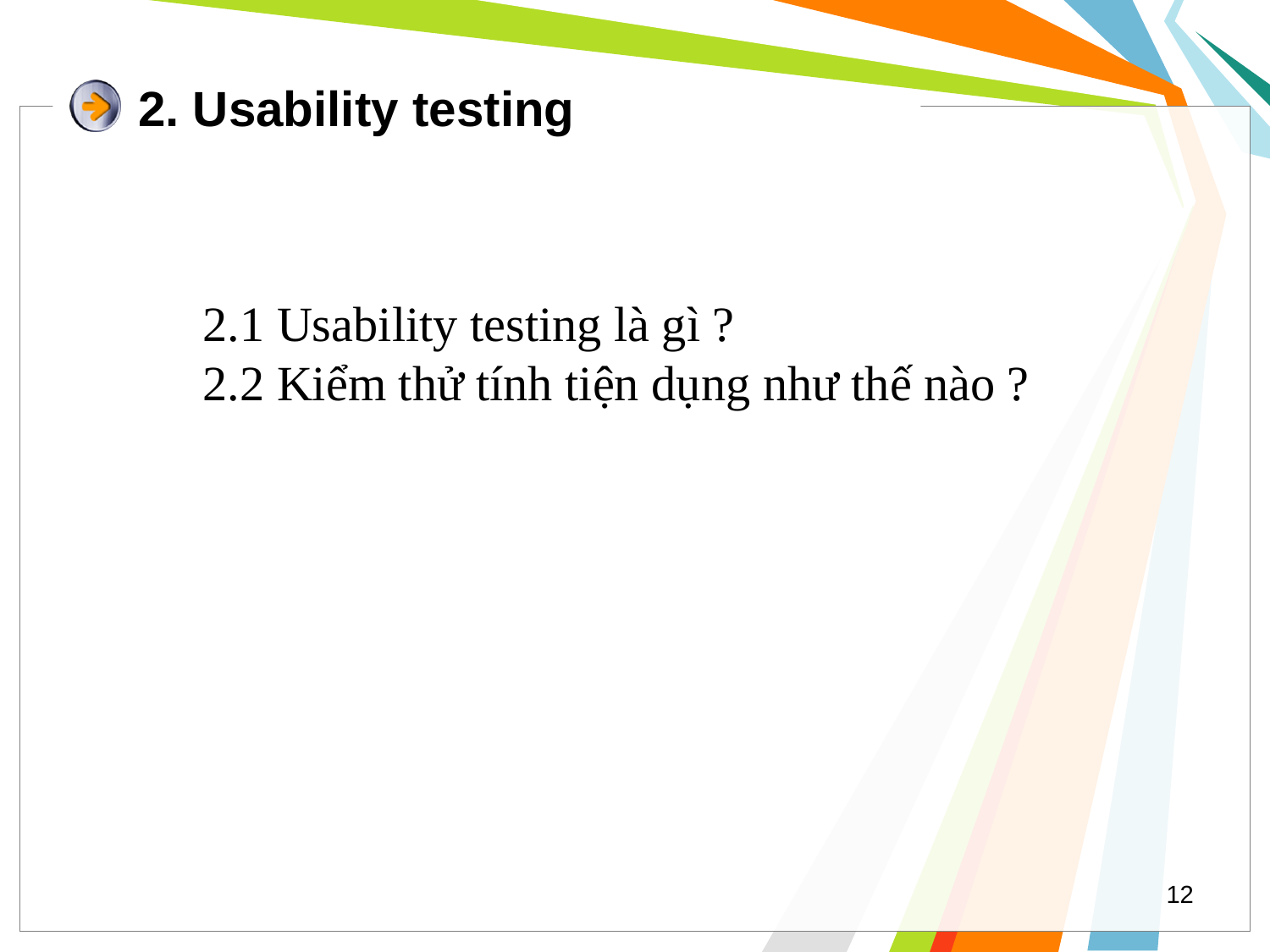

# 2. Usability testing
2.1 Usability testing là gì ?
2.2 Kiểm thử tính tiện dụng như thế nào ?
12